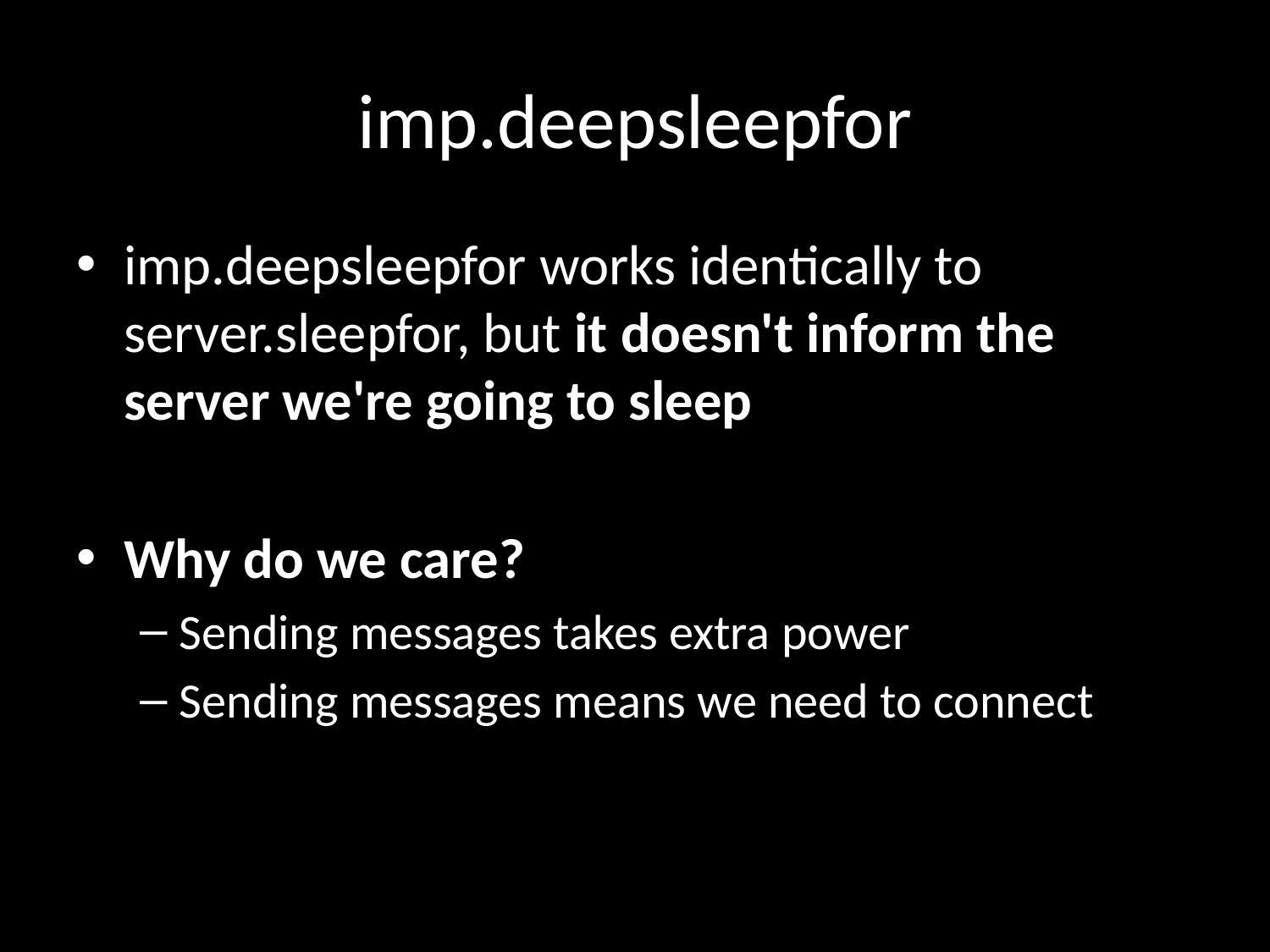

# imp.deepsleepfor
imp.deepsleepfor works identically to server.sleepfor, but it doesn't inform the server we're going to sleep

Why do we care?
Sending messages takes extra power
Sending messages means we need to connect